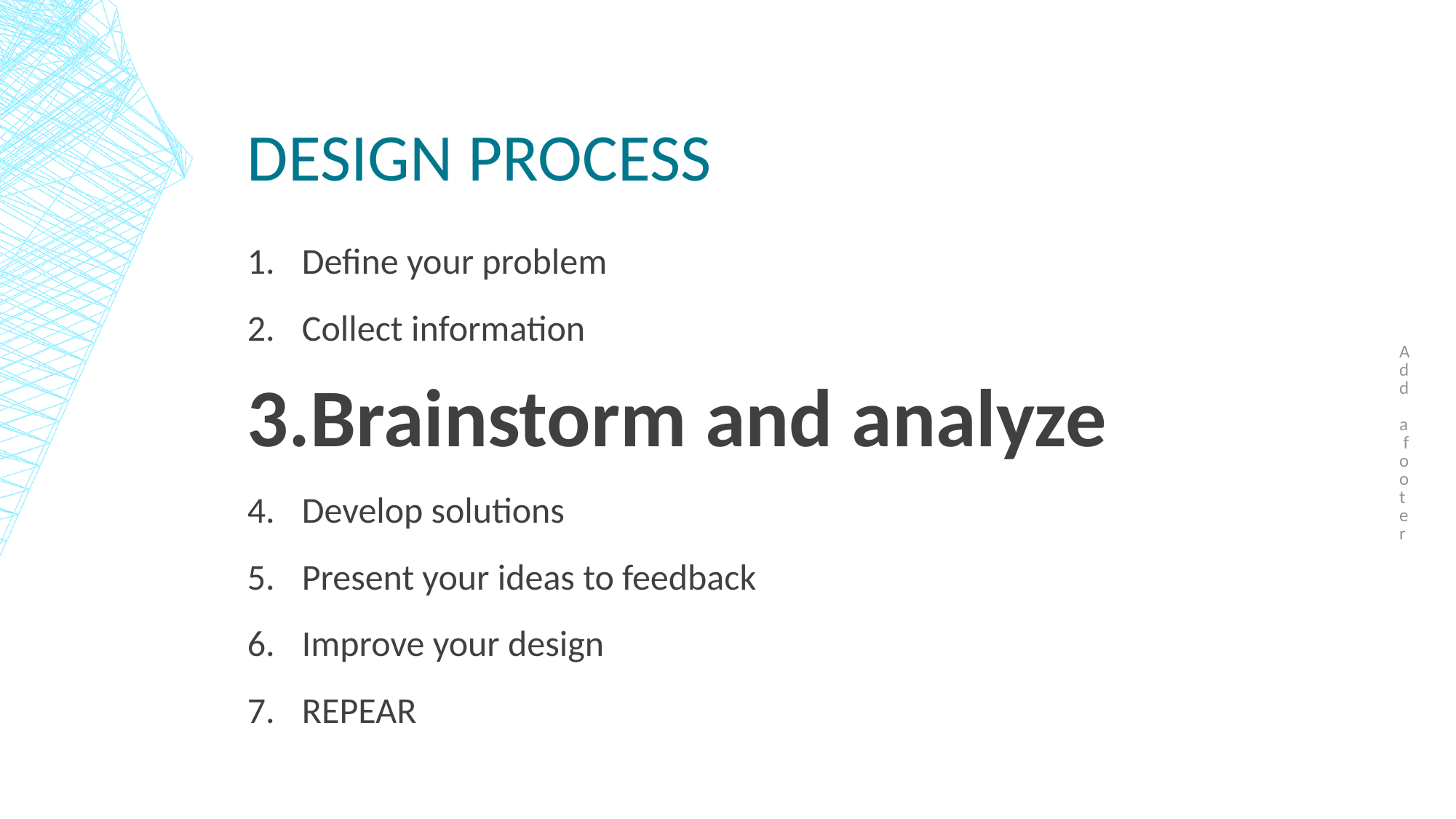

Add a footer
# Design Process
Define your problem
Collect information
Brainstorm and analyze
Develop solutions
Present your ideas to feedback
Improve your design
REPEAR